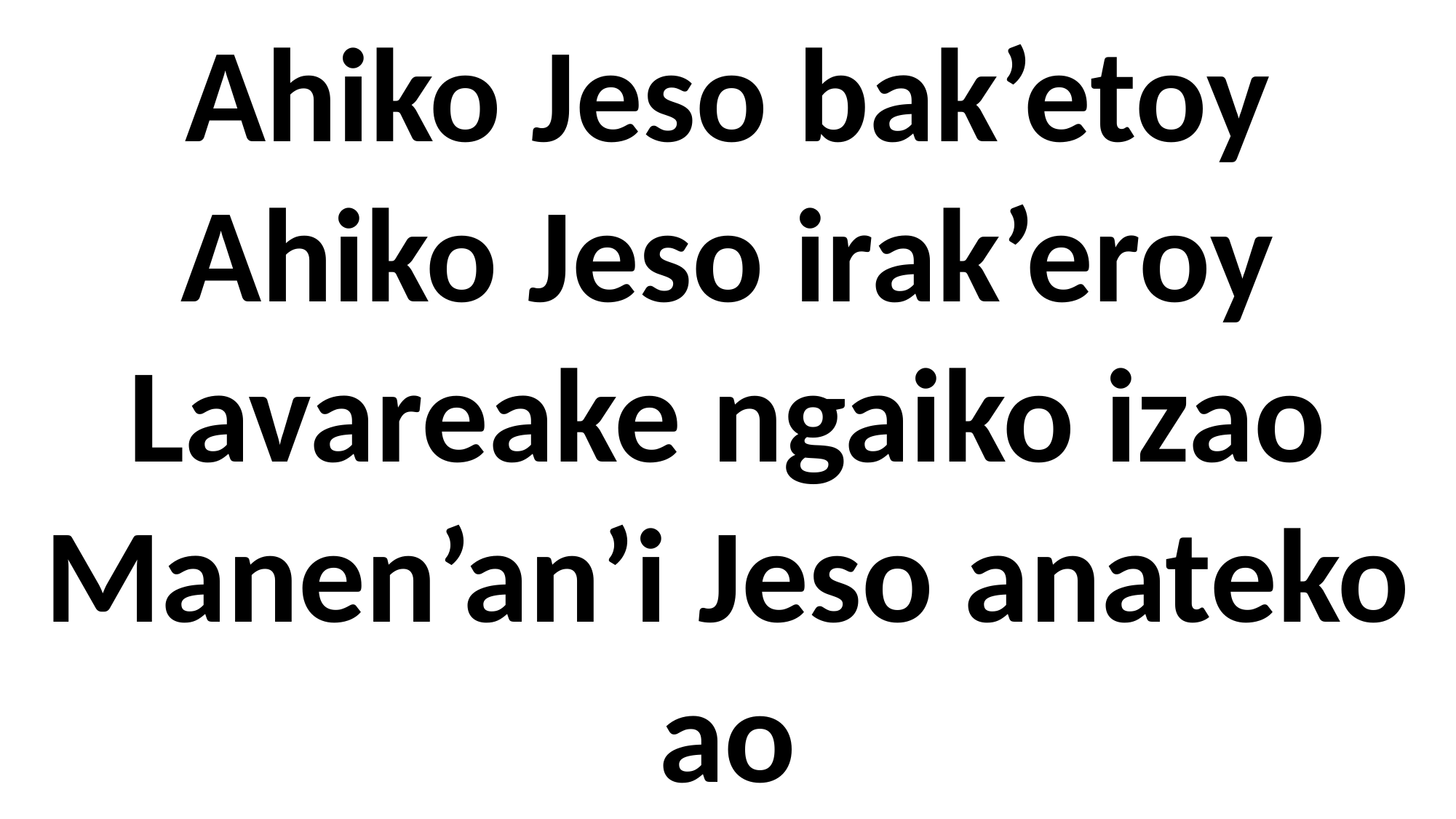

Ahiko Jeso bak’etoy
Ahiko Jeso irak’eroy
Lavareake ngaiko izao
Manen’an’i Jeso anateko ao